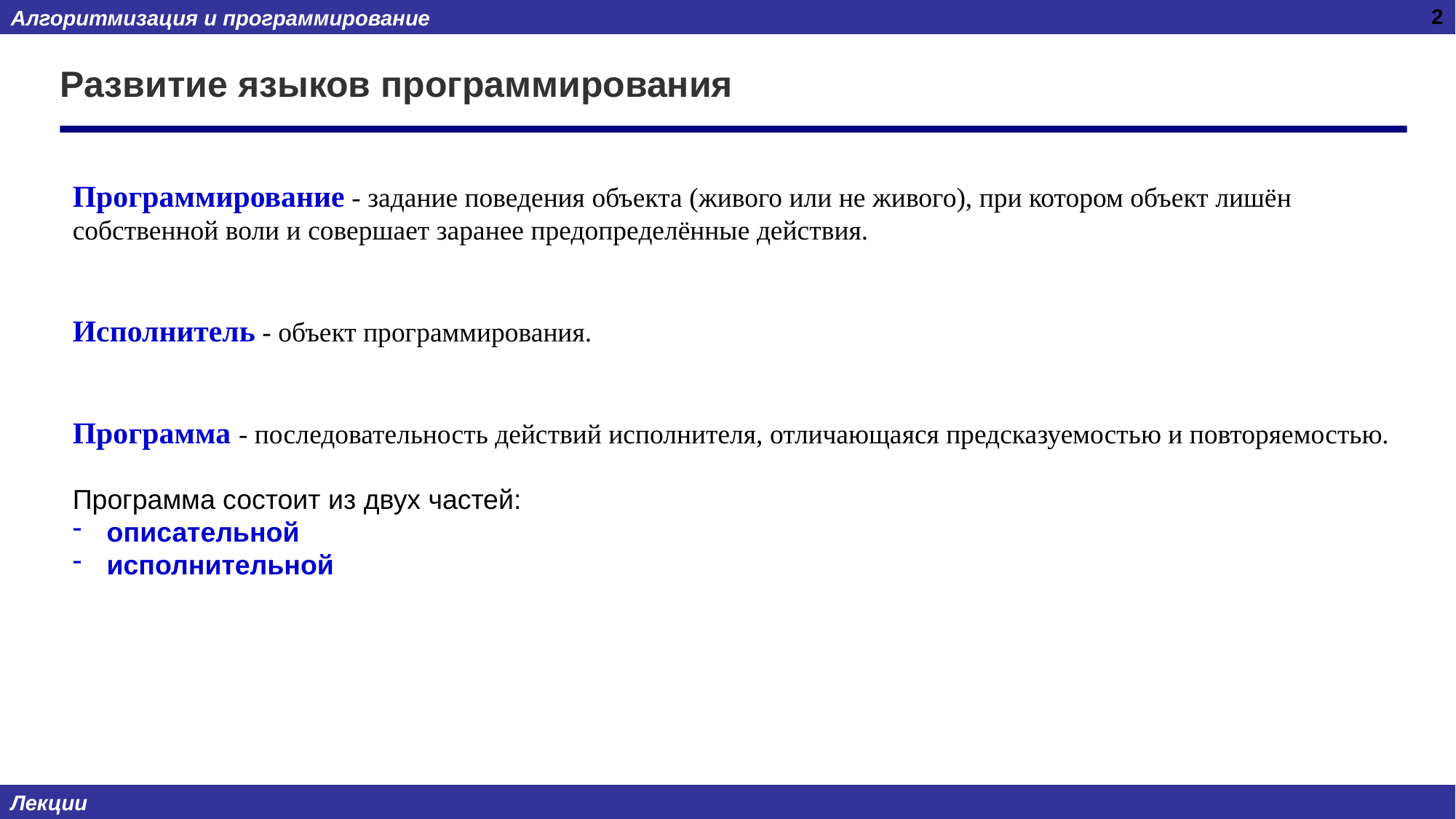

2
# Развитие языков программирования
Программирование - задание поведения объекта (живого или не живого), при котором объект лишён собственной воли и совершает заранее предопределённые действия.

Исполнитель - объект программирования.

Программа - последовательность действий исполнителя, отличающаяся предсказуемостью и повторяемостью.

Программа состоит из двух частей:
описательной
исполнительной